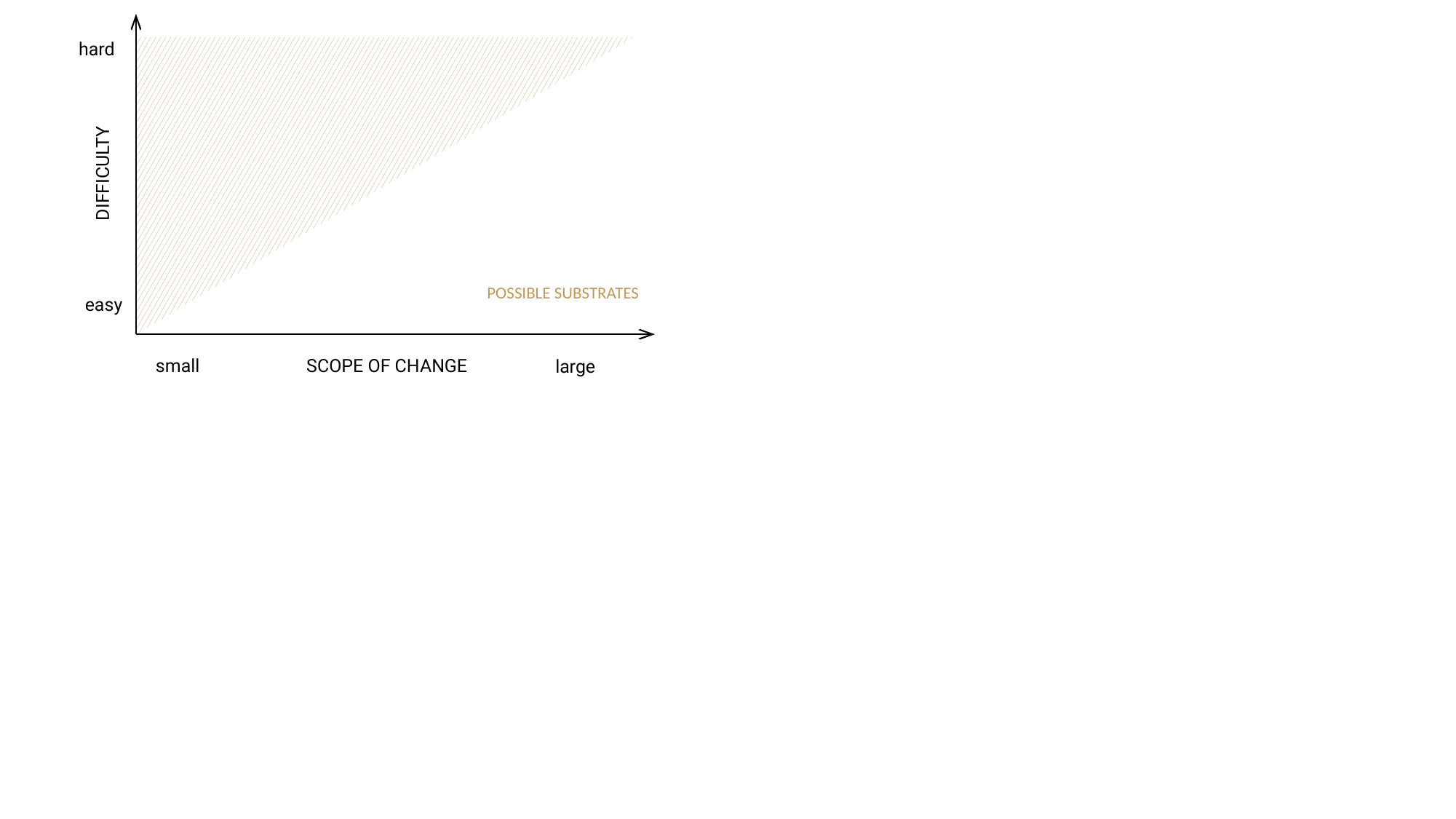

hard

DIFFICULTY
POSSIBLE SUBSTRATES
easy
small
SCOPE OF CHANGE
large